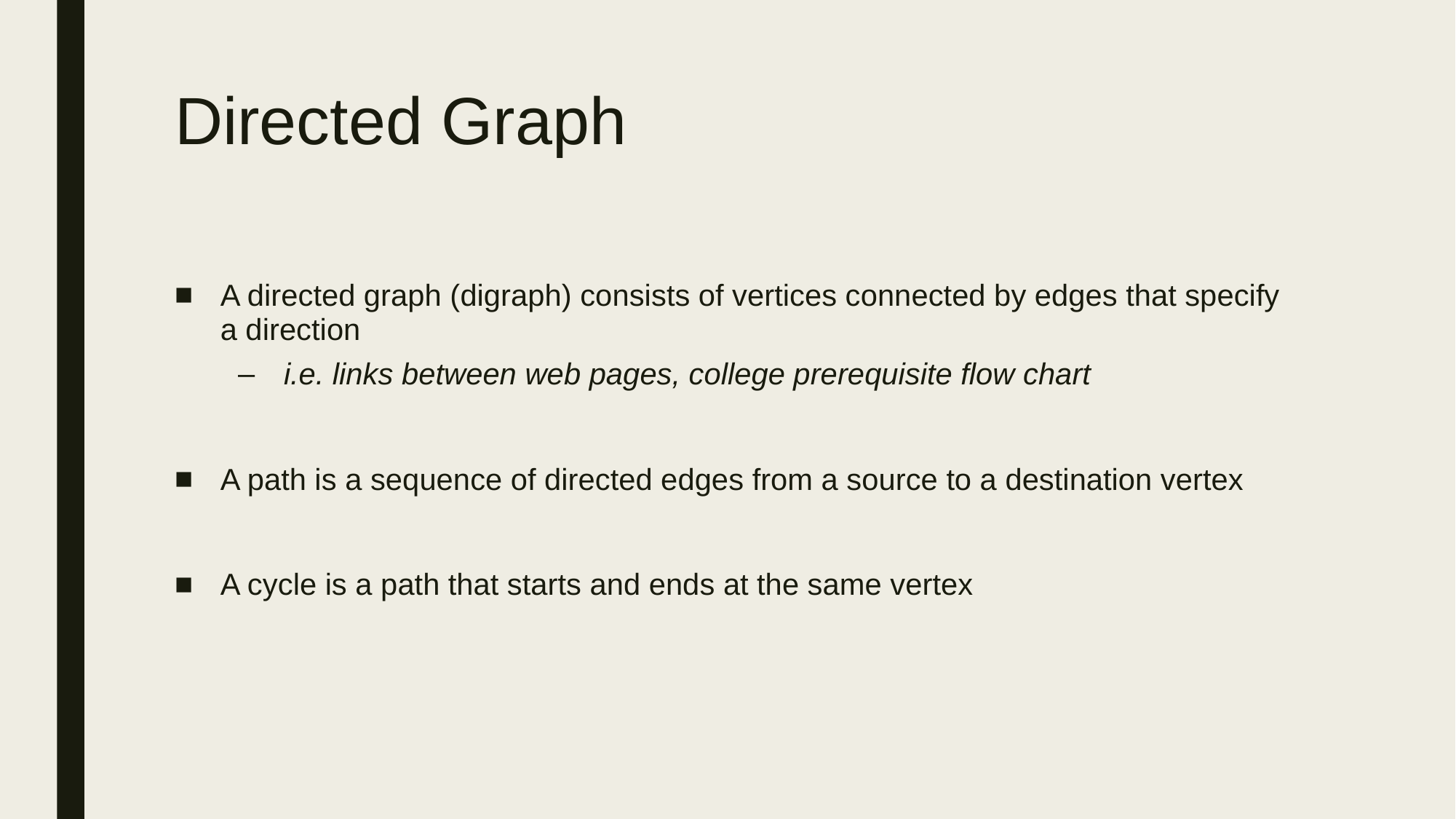

# Directed Graph
A directed graph (digraph) consists of vertices connected by edges that specify a direction
i.e. links between web pages, college prerequisite flow chart

A path is a sequence of directed edges from a source to a destination vertex

A cycle is a path that starts and ends at the same vertex